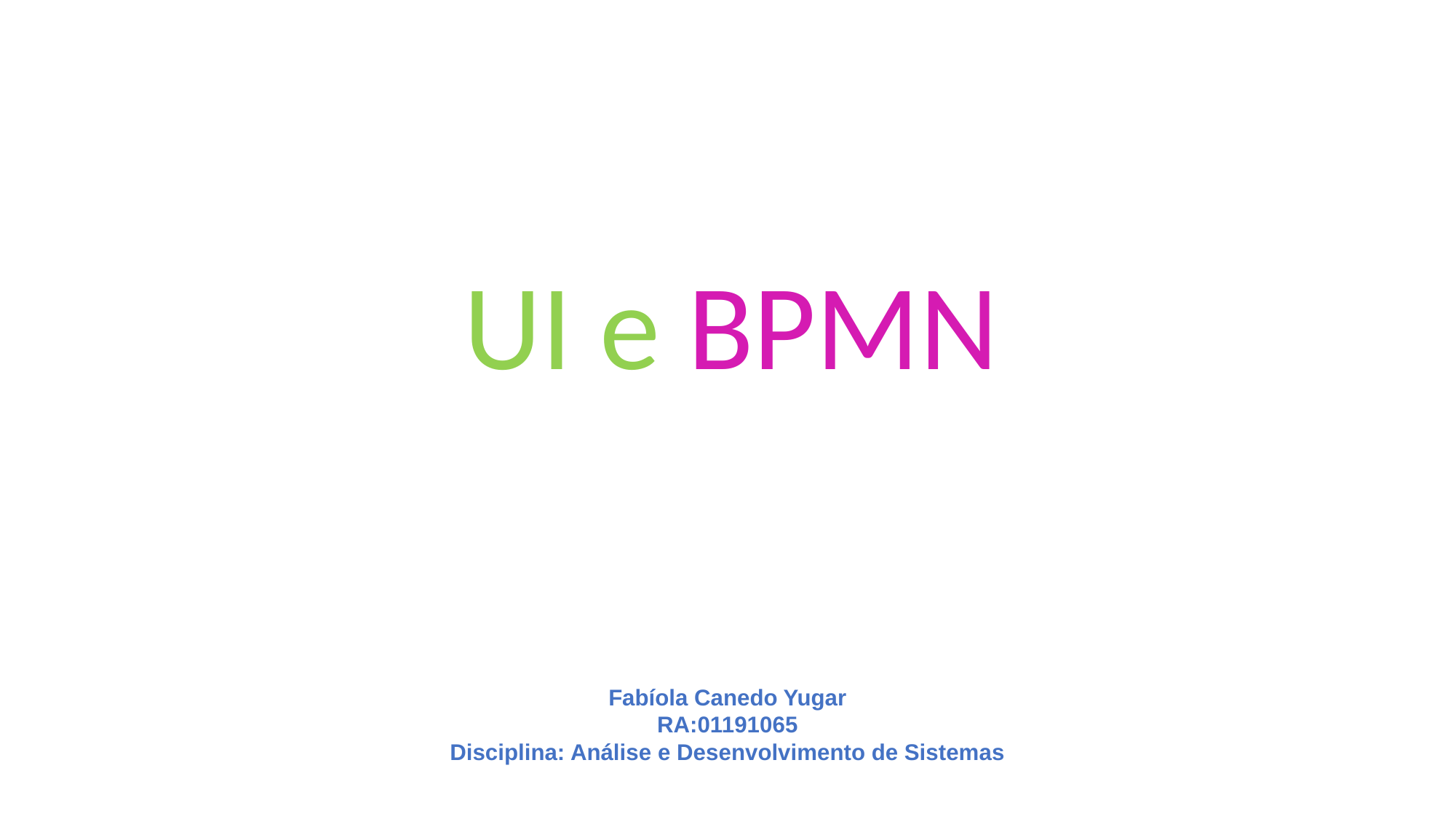

# UI e BPMN
Fabíola Canedo Yugar
RA:01191065
Disciplina: Análise e Desenvolvimento de Sistemas